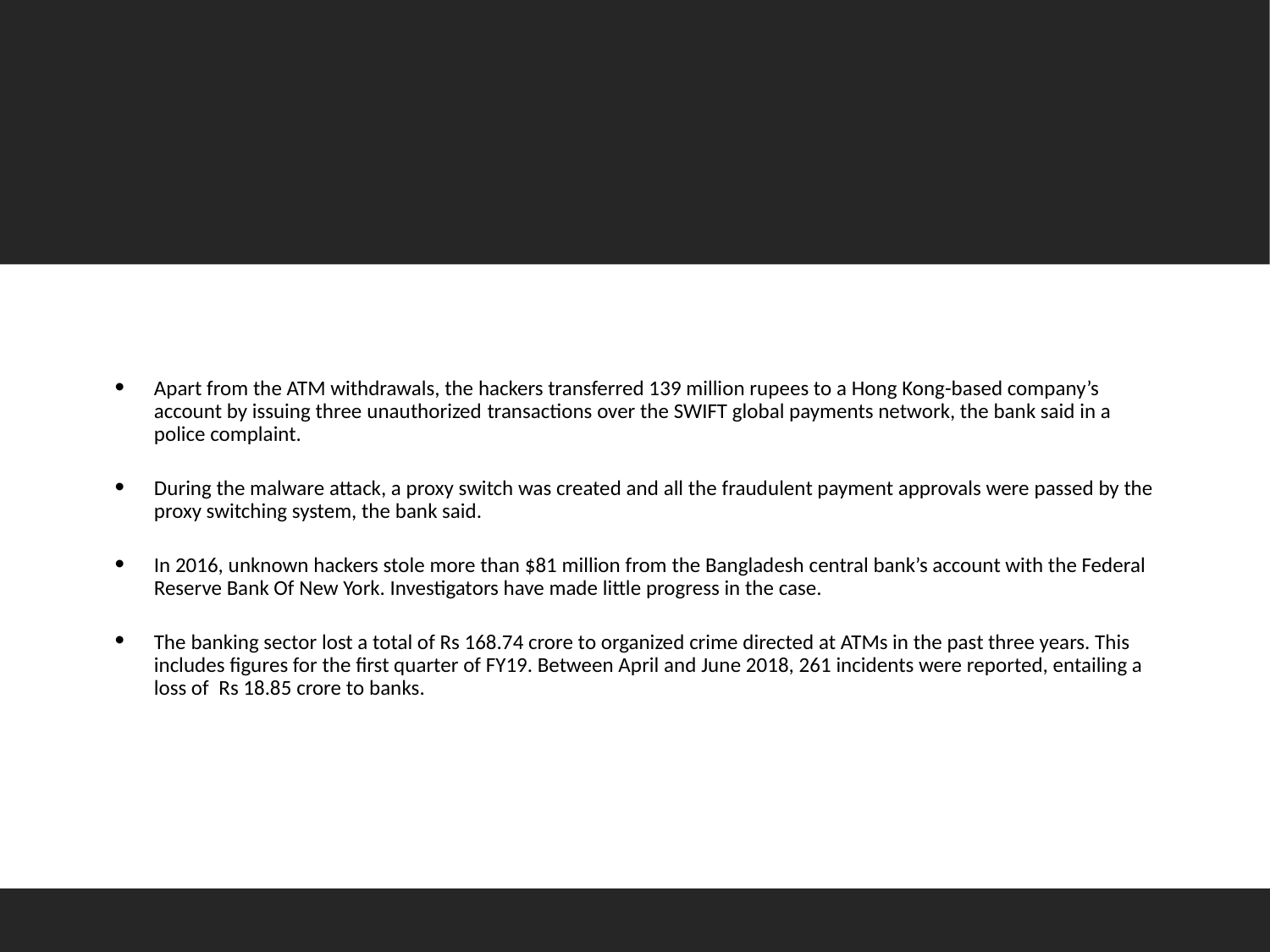

#
Apart from the ATM withdrawals, the hackers transferred 139 million rupees to a Hong Kong-based company’s account by issuing three unauthorized transactions over the SWIFT global payments network, the bank said in a police complaint.

During the malware attack, a proxy switch was created and all the fraudulent payment approvals were passed by the proxy switching system, the bank said.

In 2016, unknown hackers stole more than $81 million from the Bangladesh central bank’s account with the Federal Reserve Bank Of New York. Investigators have made little progress in the case.

The banking sector lost a total of Rs 168.74 crore to organized crime directed at ATMs in the past three years. This includes figures for the first quarter of FY19. Between April and June 2018, 261 incidents were reported, entailing a loss of  Rs 18.85 crore to banks.